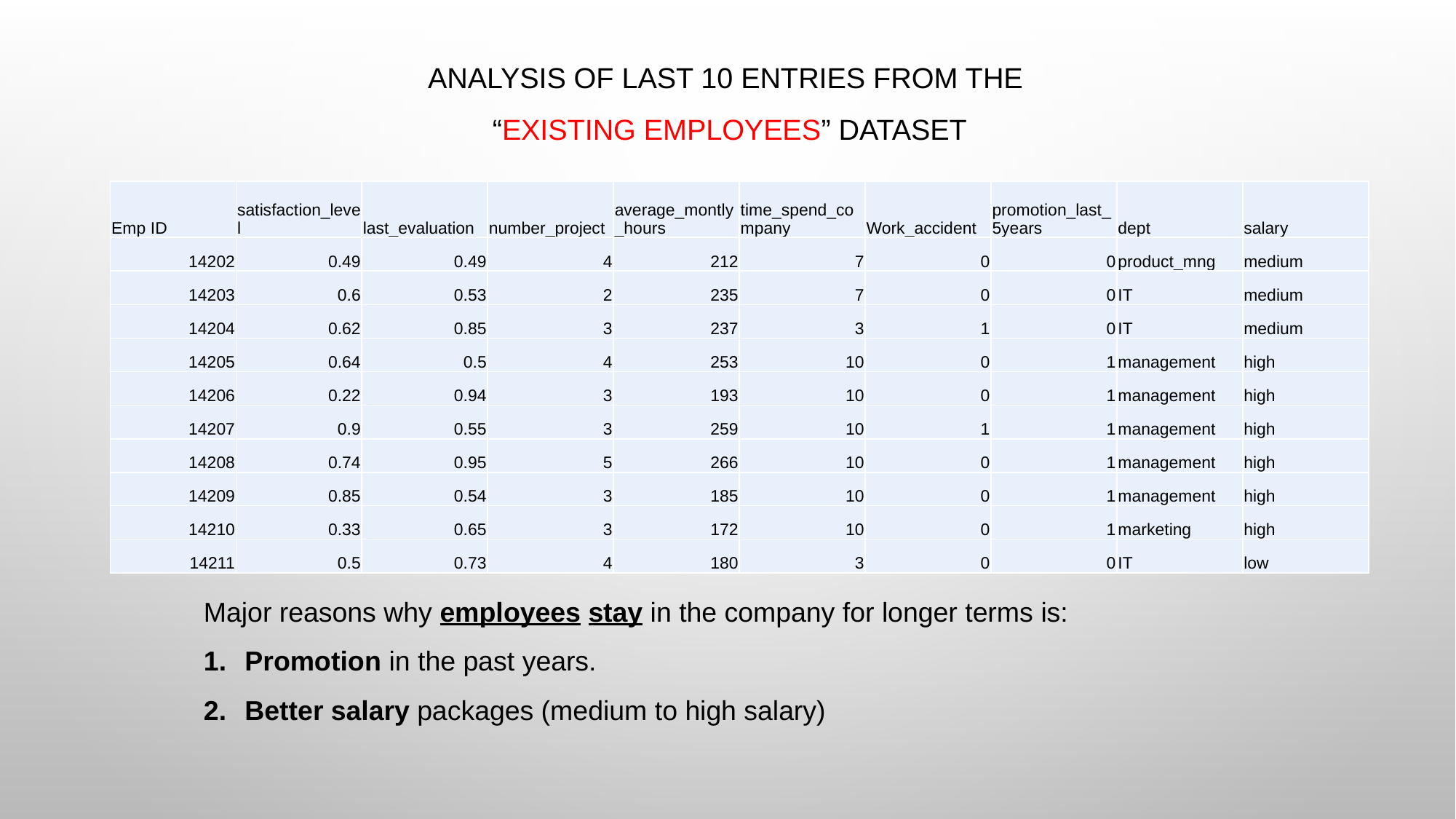

Analysis of last 10 entries from the
“EXISTING EMPLOYEES” dataset
| Emp ID | satisfaction\_level | last\_evaluation | number\_project | average\_montly\_hours | time\_spend\_company | Work\_accident | promotion\_last\_5years | dept | salary |
| --- | --- | --- | --- | --- | --- | --- | --- | --- | --- |
| 14202 | 0.49 | 0.49 | 4 | 212 | 7 | 0 | 0 | product\_mng | medium |
| 14203 | 0.6 | 0.53 | 2 | 235 | 7 | 0 | 0 | IT | medium |
| 14204 | 0.62 | 0.85 | 3 | 237 | 3 | 1 | 0 | IT | medium |
| 14205 | 0.64 | 0.5 | 4 | 253 | 10 | 0 | 1 | management | high |
| 14206 | 0.22 | 0.94 | 3 | 193 | 10 | 0 | 1 | management | high |
| 14207 | 0.9 | 0.55 | 3 | 259 | 10 | 1 | 1 | management | high |
| 14208 | 0.74 | 0.95 | 5 | 266 | 10 | 0 | 1 | management | high |
| 14209 | 0.85 | 0.54 | 3 | 185 | 10 | 0 | 1 | management | high |
| 14210 | 0.33 | 0.65 | 3 | 172 | 10 | 0 | 1 | marketing | high |
| 14211 | 0.5 | 0.73 | 4 | 180 | 3 | 0 | 0 | IT | low |
Major reasons why employees stay in the company for longer terms is:
Promotion in the past years.
Better salary packages (medium to high salary)